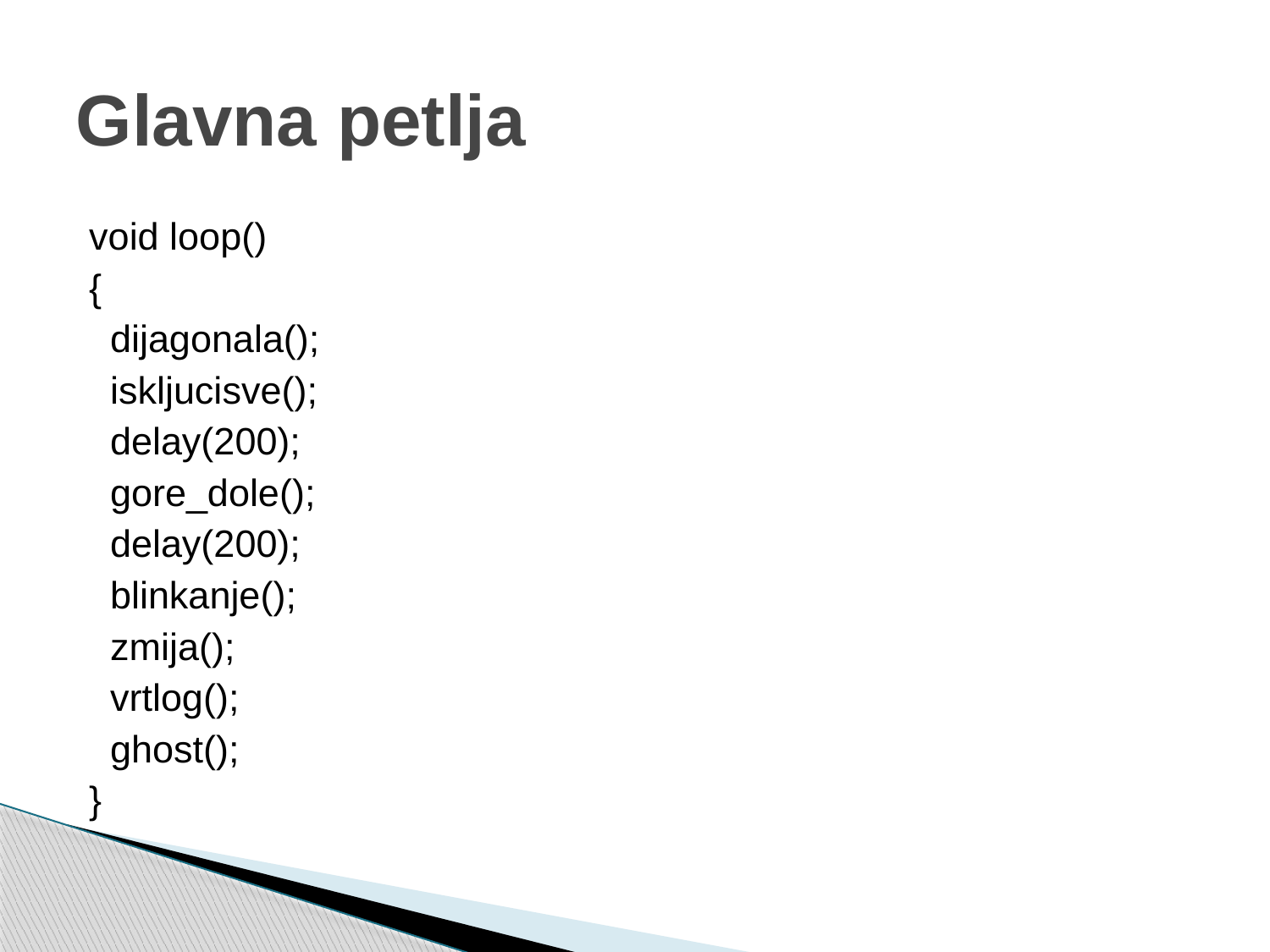

# Glavna petlja
void loop()
{
  dijagonala();
  iskljucisve();
  delay(200);
  gore_dole();
  delay(200);
  blinkanje();
  zmija();
  vrtlog();
  ghost();
}